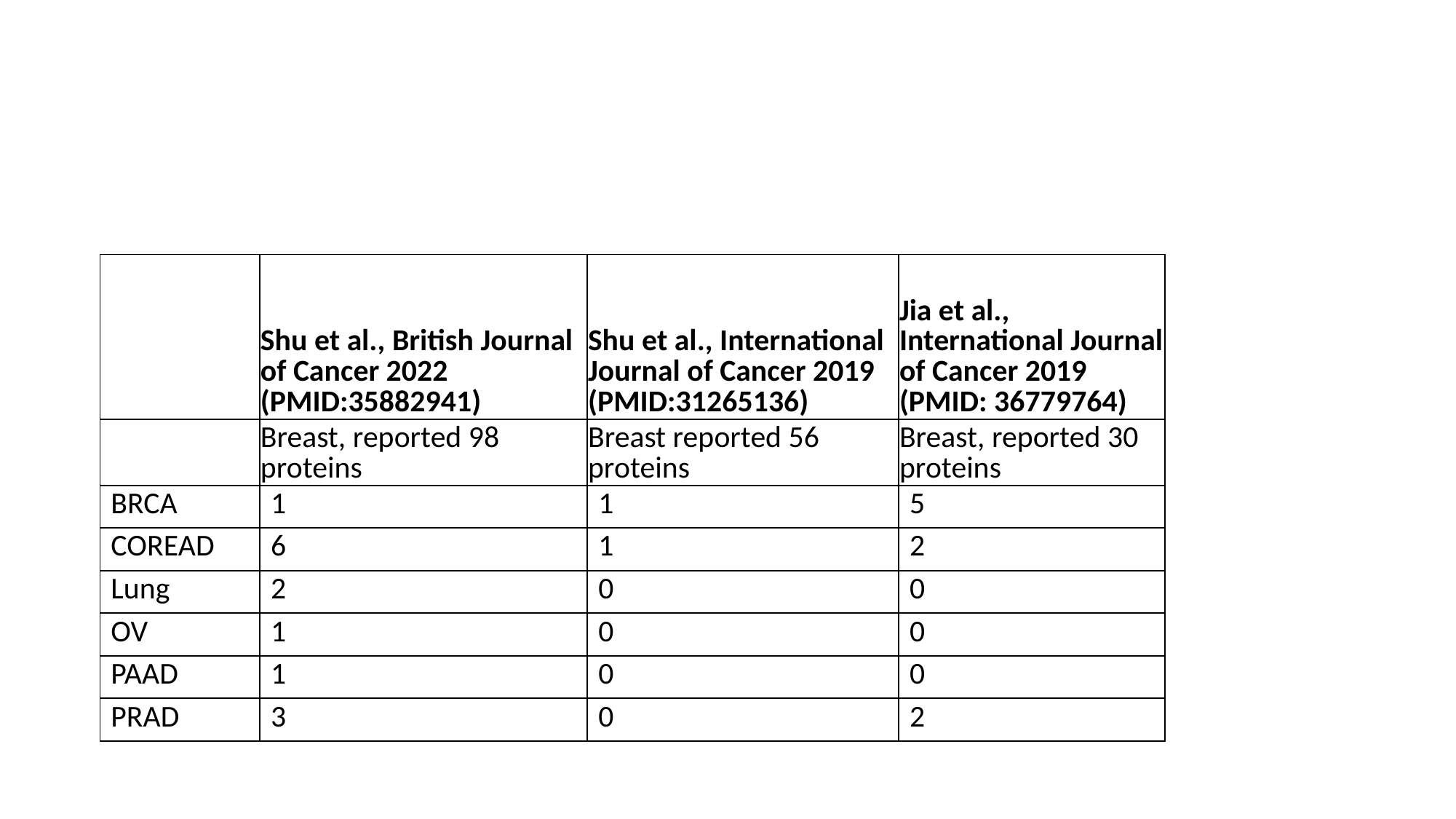

#
|  | Shu et al., British Journal of Cancer 2022 (PMID:35882941) | Shu et al., International Journal of Cancer 2019 (PMID:31265136) | Jia et al., International Journal of Cancer 2019 (PMID: 36779764) |
| --- | --- | --- | --- |
|  | Breast, reported 98 proteins | Breast reported 56 proteins | Breast, reported 30 proteins |
| BRCA | 1 | 1 | 5 |
| COREAD | 6 | 1 | 2 |
| Lung | 2 | 0 | 0 |
| OV | 1 | 0 | 0 |
| PAAD | 1 | 0 | 0 |
| PRAD | 3 | 0 | 2 |